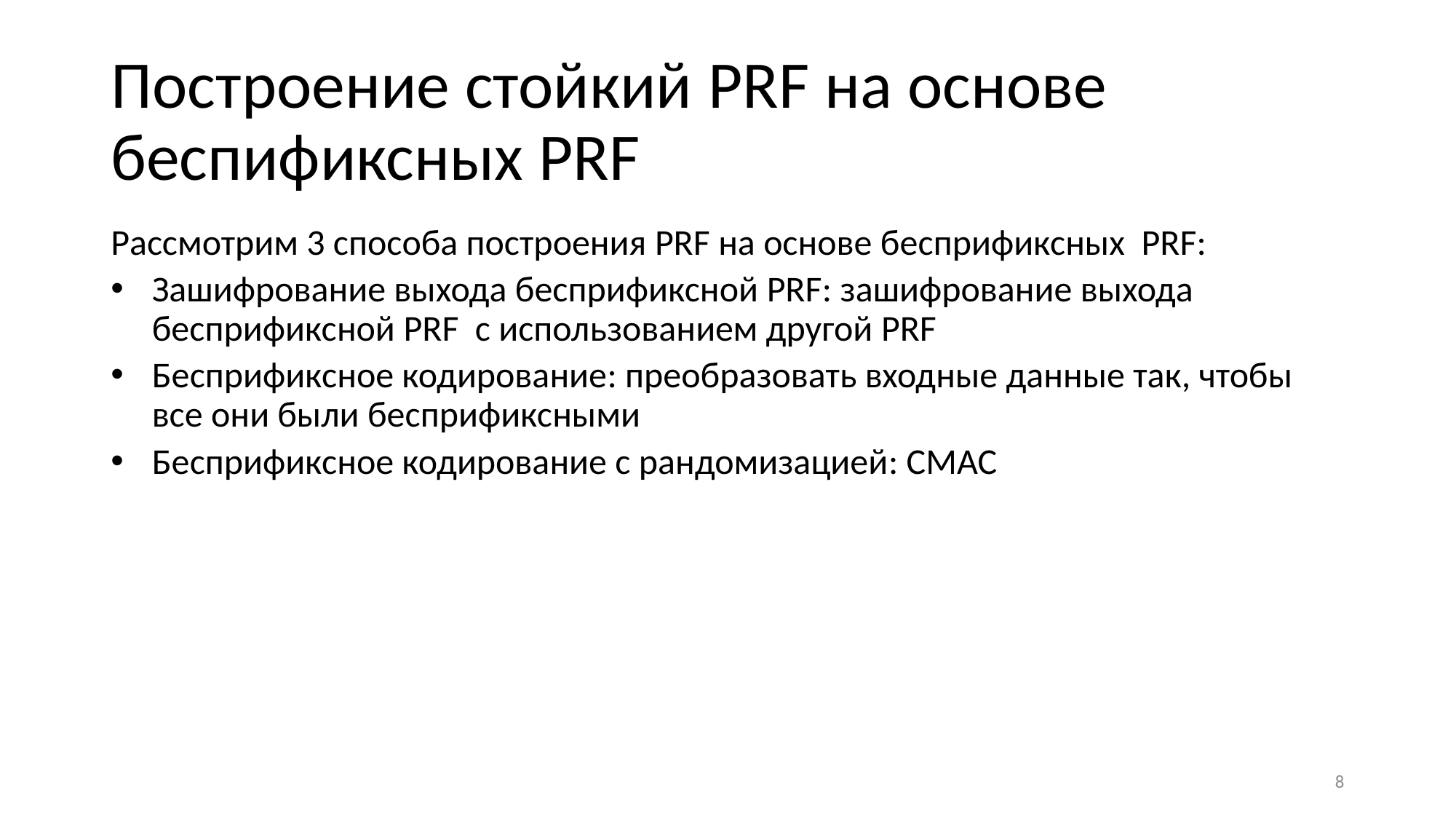

# Построение стойкий PRF на основе беспификсных PRF
Рассмотрим 3 способа построения PRF на основе беспрификсных  PRF:
Зашифрование выхода беспрификсной PRF: зашифрование выхода беспрификсной PRF  с использованием другой PRF
Беспрификсное кодирование: преобразовать входные данные так, чтобы все они были беспрификсными
Беспрификсное кодирование с рандомизацией: CMAC

8